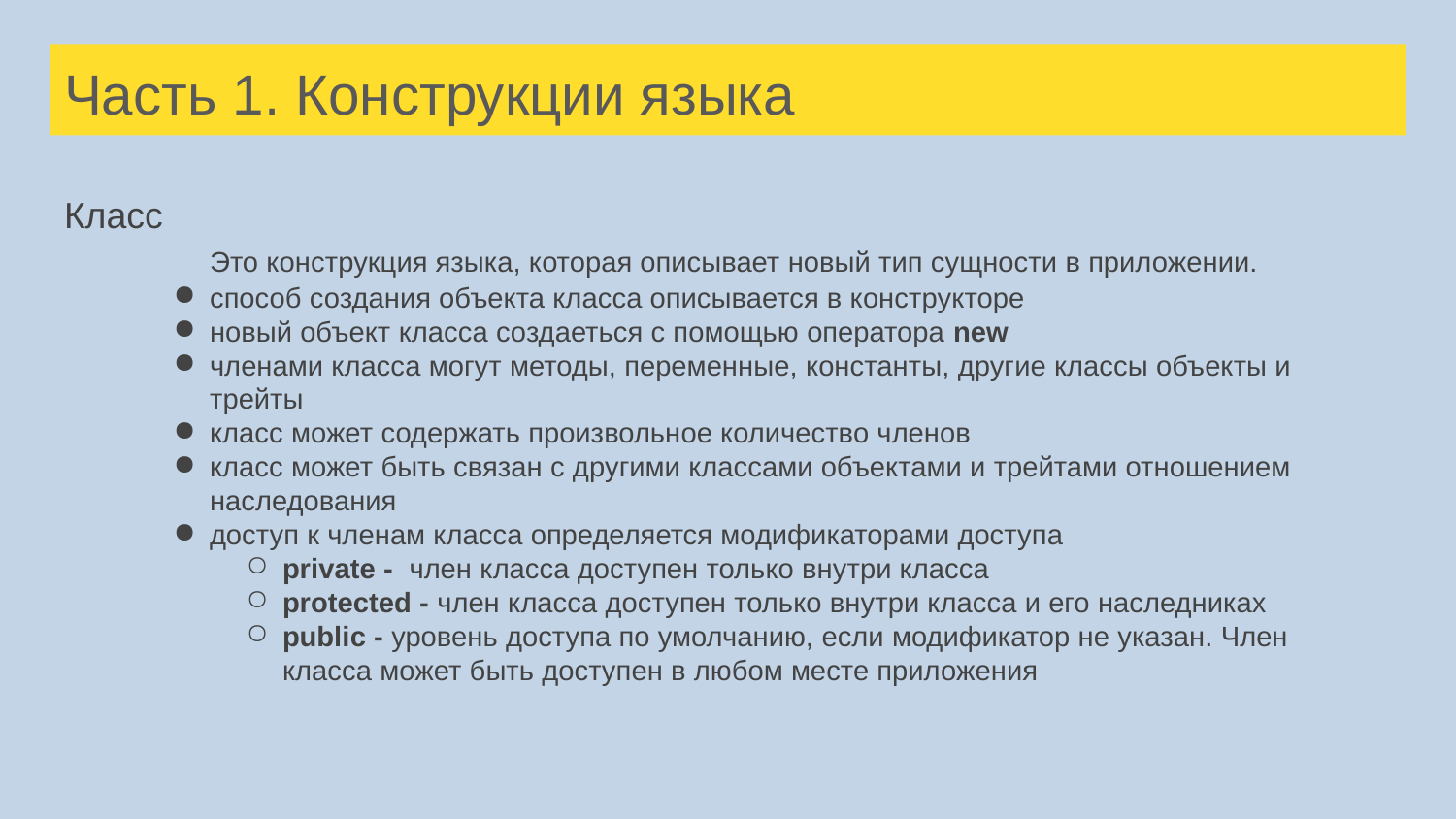

# Часть 1. Конструкции языка
Класс
	Это конструкция языка, которая описывает новый тип сущности в приложении.
способ создания объекта класса описывается в конструкторе
новый объект класса создаеться с помощью оператора new
членами класса могут методы, переменные, константы, другие классы объекты и трейты
класс может содержать произвольное количество членов
класс может быть связан с другими классами объектами и трейтами отношением наследования
доступ к членам класса определяется модификаторами доступа
private -  член класса доступен только внутри класса
protected - член класса доступен только внутри класса и его наследниках
public - уровень доступа по умолчанию, если модификатор не указан. Член класса может быть доступен в любом месте приложения